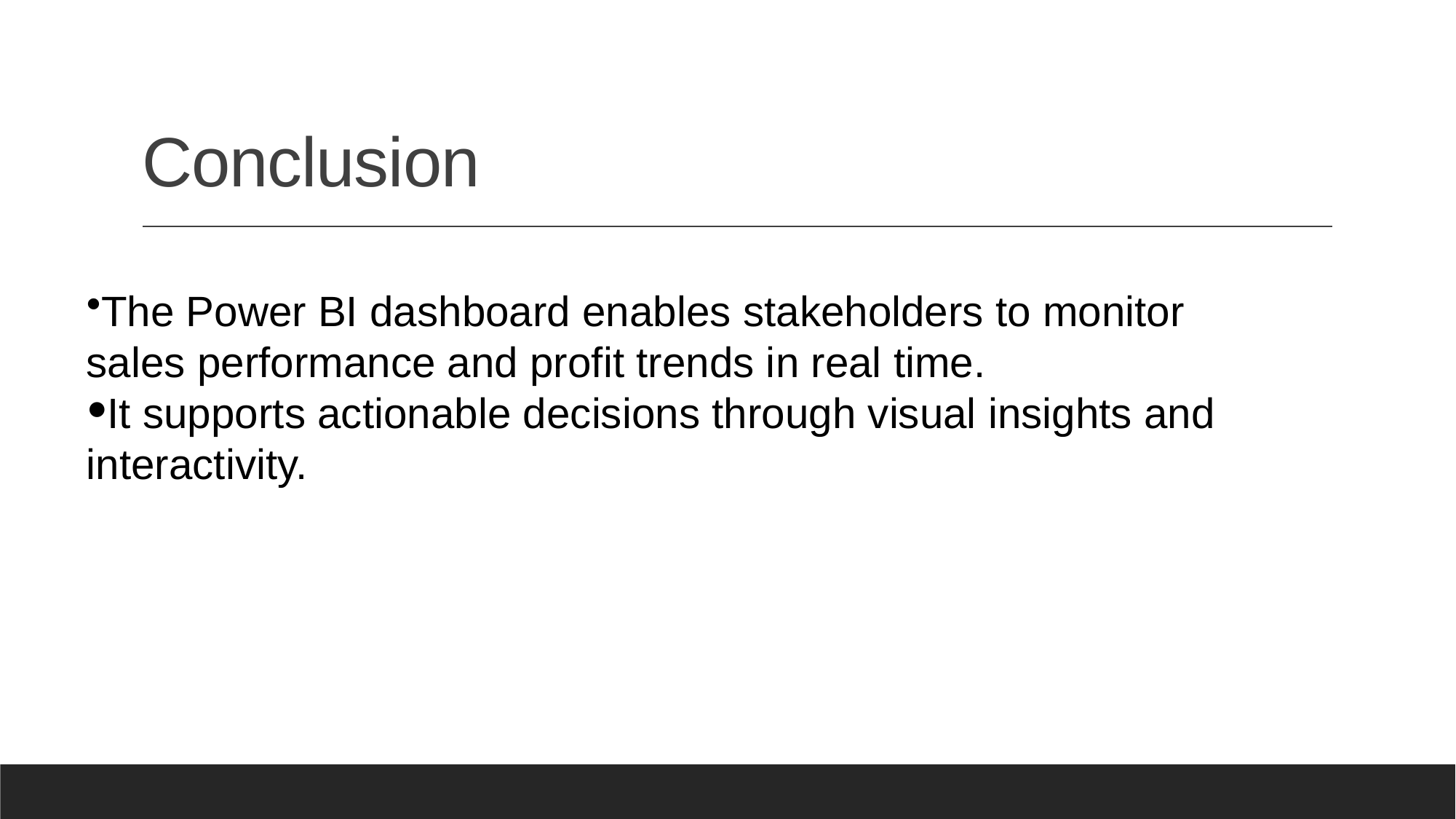

# Conclusion
The Power BI dashboard enables stakeholders to monitor
sales performance and profit trends in real time.
It supports actionable decisions through visual insights and interactivity.